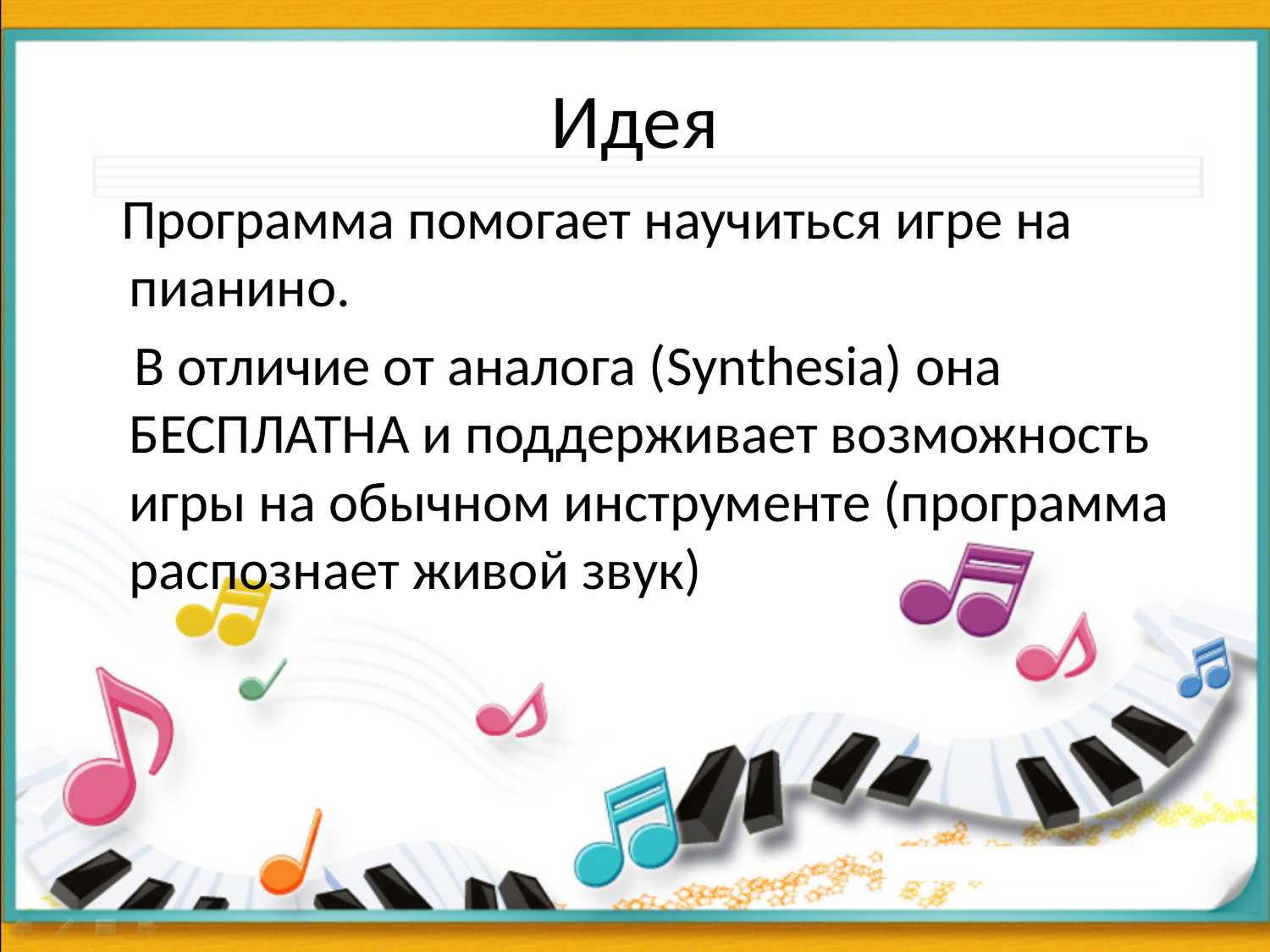

# Идея
     Программа помогает научиться игре на пианино.
      В отличие от аналога (Synthesia) она БЕСПЛАТНА и поддерживает возможность игры на обычном инструменте (программа распознает живой звук)